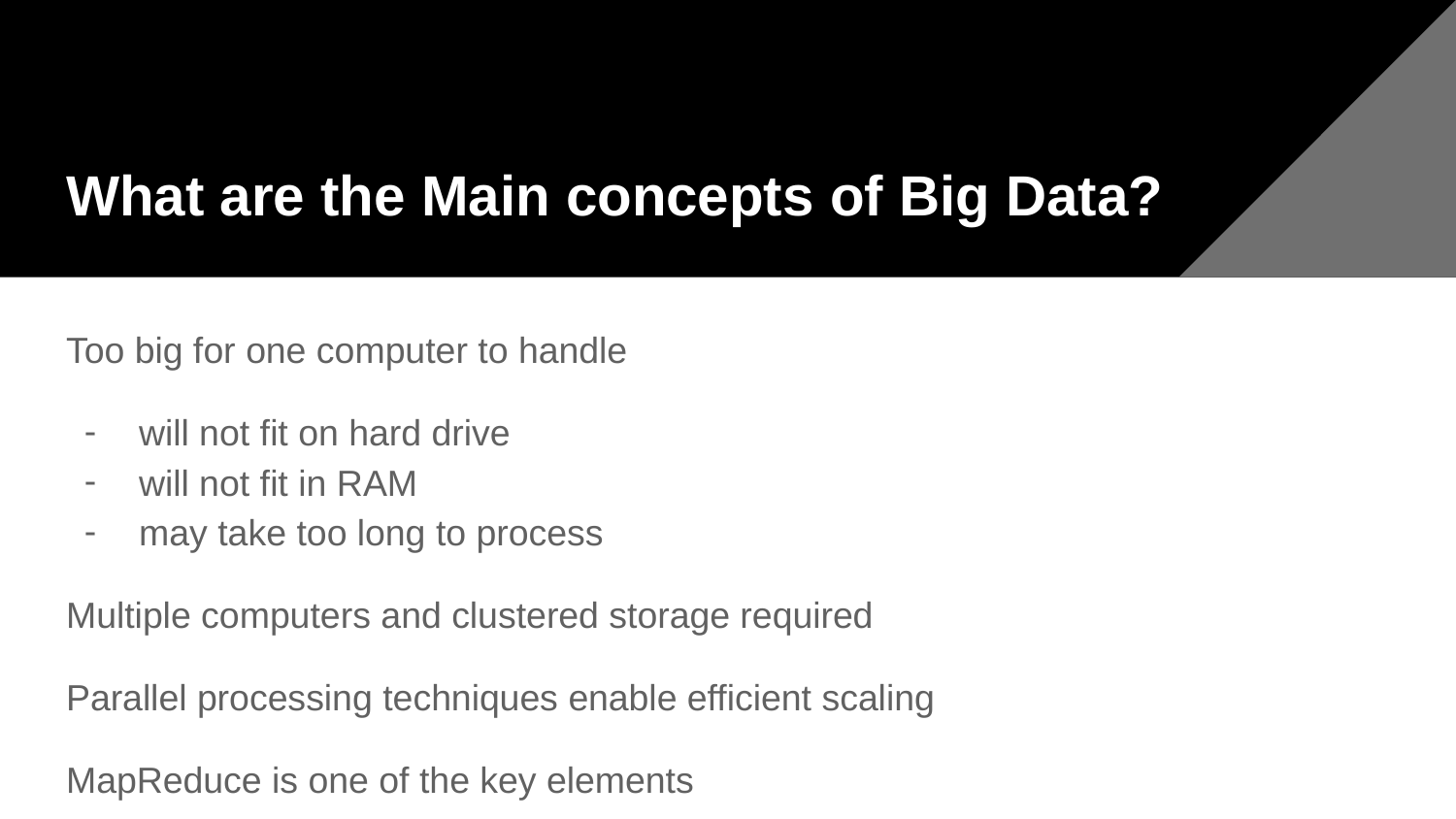

# What are the Main concepts of Big Data?
Too big for one computer to handle
will not fit on hard drive
will not fit in RAM
may take too long to process
Multiple computers and clustered storage required
Parallel processing techniques enable efficient scaling
MapReduce is one of the key elements